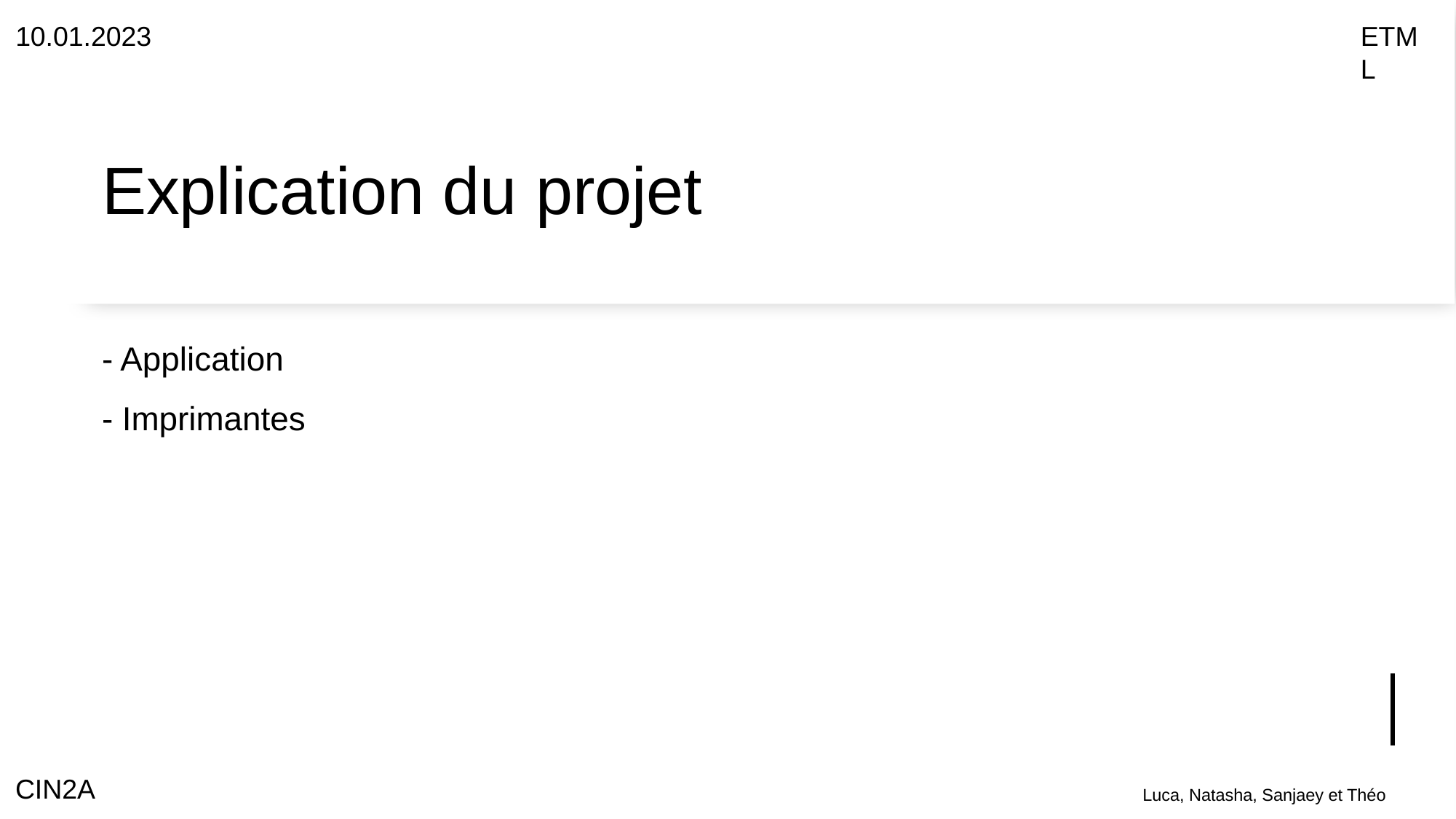

10.01.2023
ETML
# Explication du projet
- Application
- Imprimantes

Luca, Natasha, Sanjaey et Théo
CIN2A